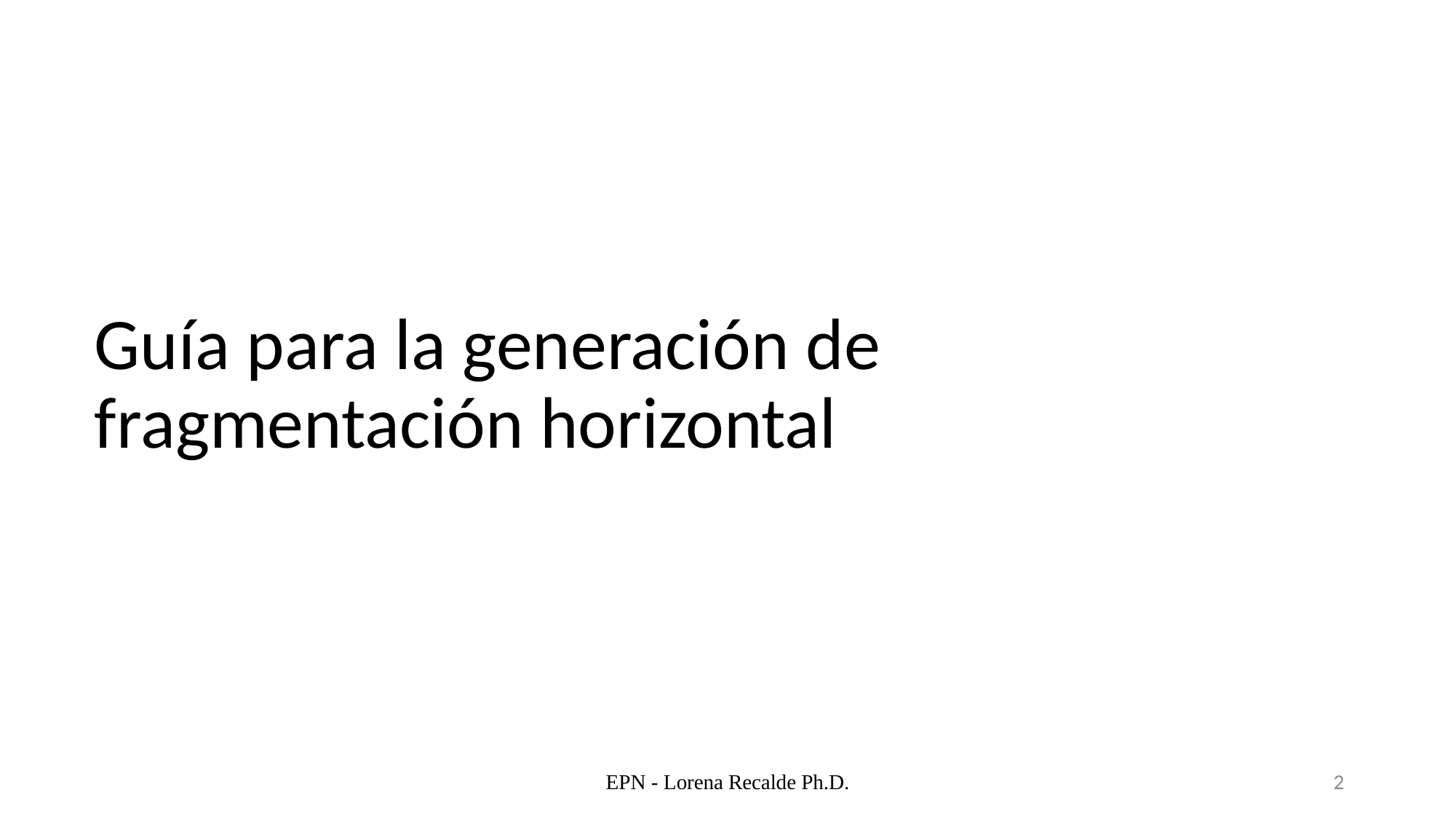

# Guía para la generación de fragmentación horizontal
EPN - Lorena Recalde Ph.D.
2